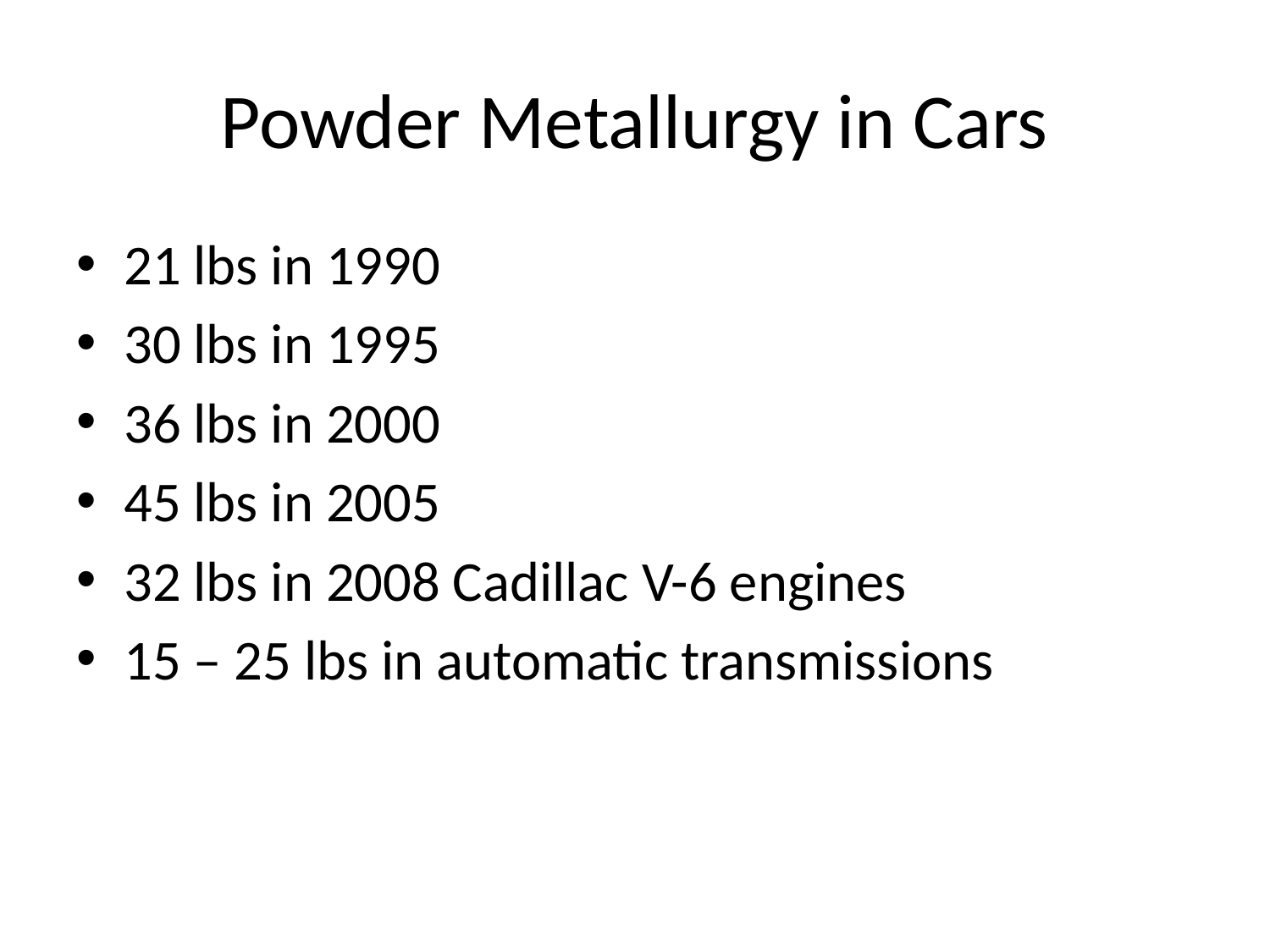

# Powder Metallurgy in Cars
21 lbs in 1990
30 lbs in 1995
36 lbs in 2000
45 lbs in 2005
32 lbs in 2008 Cadillac V-6 engines
15 – 25 lbs in automatic transmissions